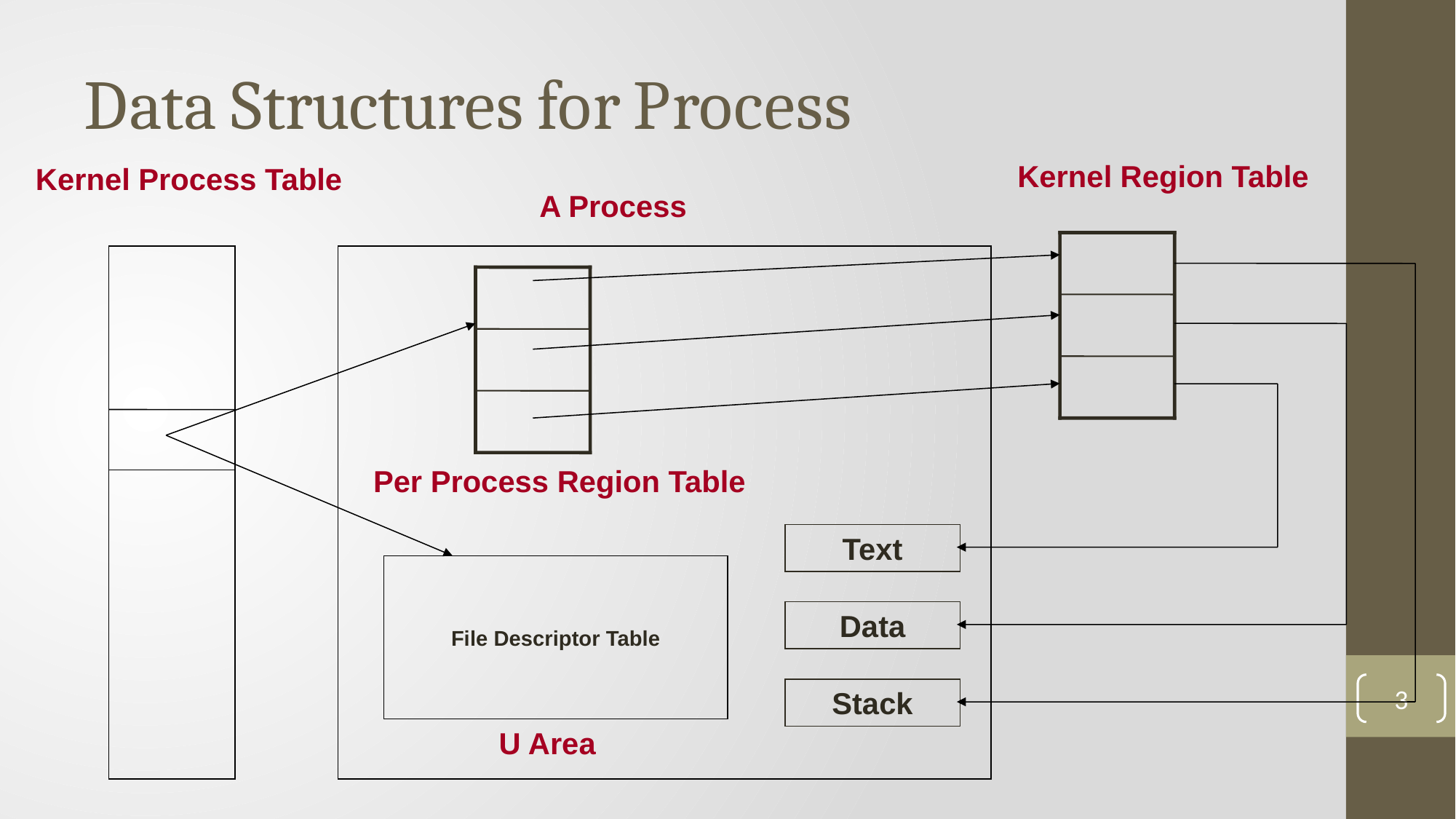

# Data Structures for Process
Kernel Region Table
Kernel Process Table
A Process

Per Process Region Table
Text

File Descriptor Table
Data

Stack

U Area
3